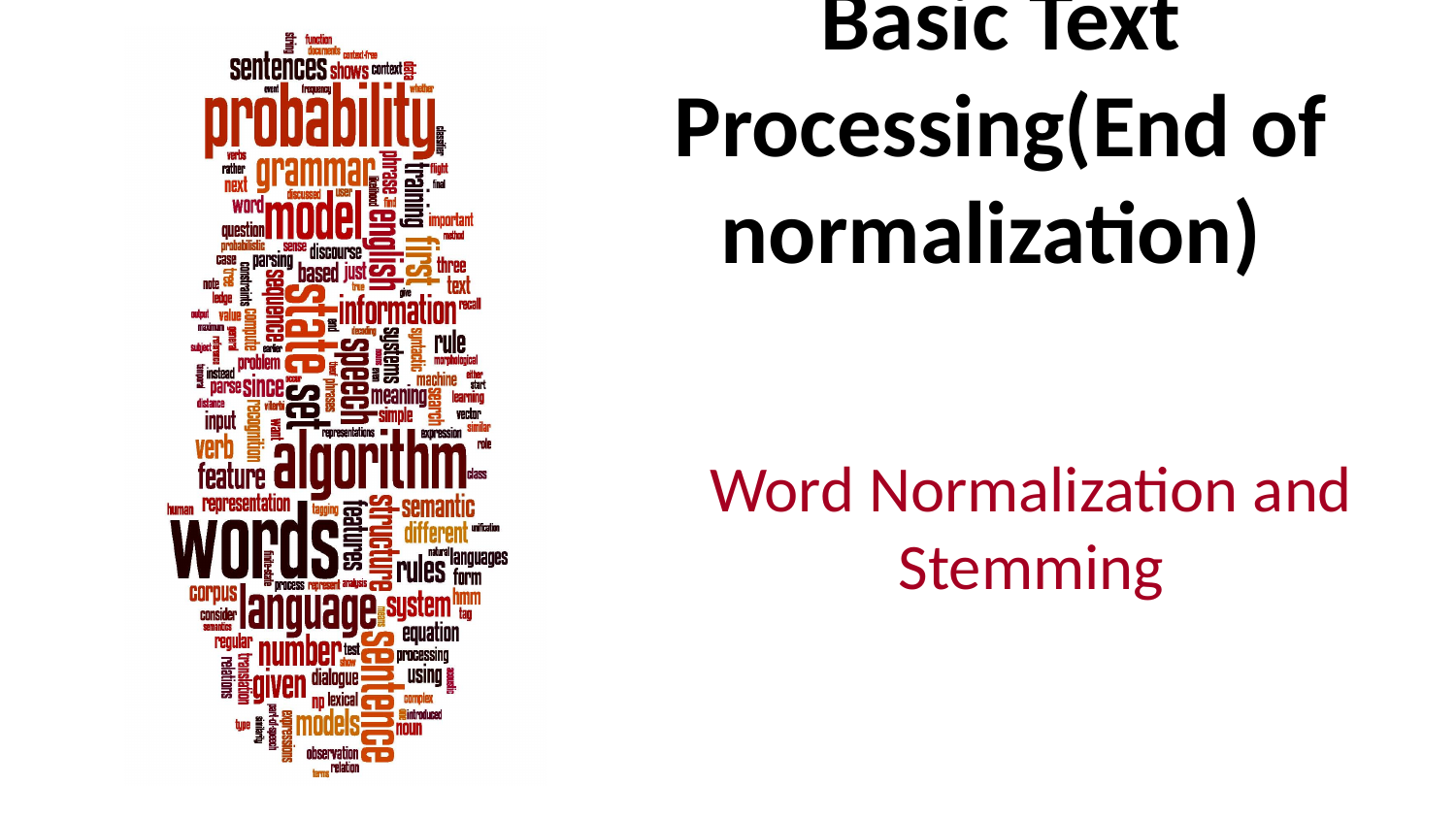

# Basic Text Processing(End of normalization)

Word Normalization and Stemming